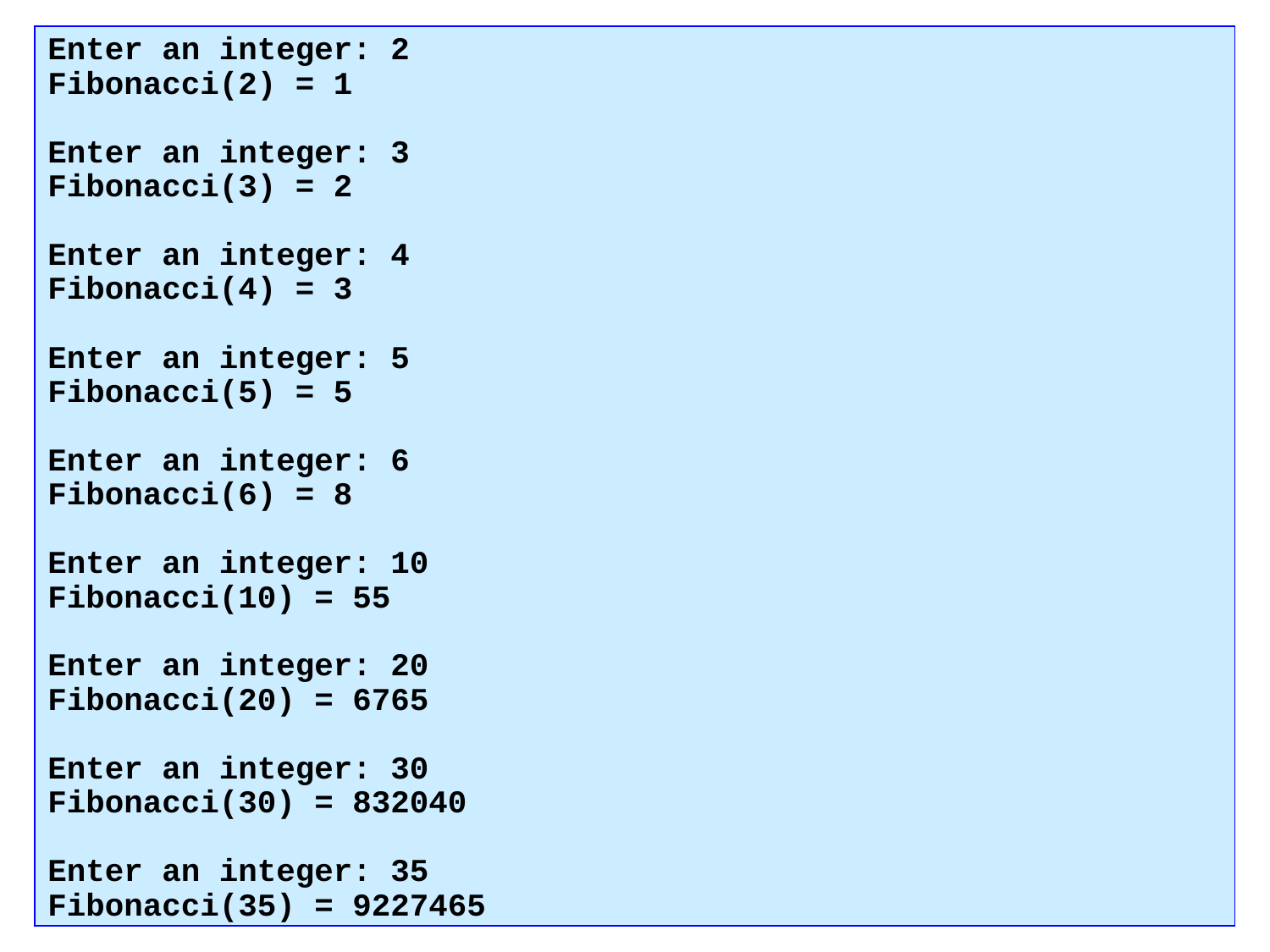

Enter an integer: 2
Fibonacci(2) = 1

Enter an integer: 3
Fibonacci(3) = 2

Enter an integer: 4
Fibonacci(4) = 3

Enter an integer: 5
Fibonacci(5) = 5

Enter an integer: 6
Fibonacci(6) = 8

Enter an integer: 10
Fibonacci(10) = 55

Enter an integer: 20
Fibonacci(20) = 6765

Enter an integer: 30
Fibonacci(30) = 832040

Enter an integer: 35
Fibonacci(35) = 9227465